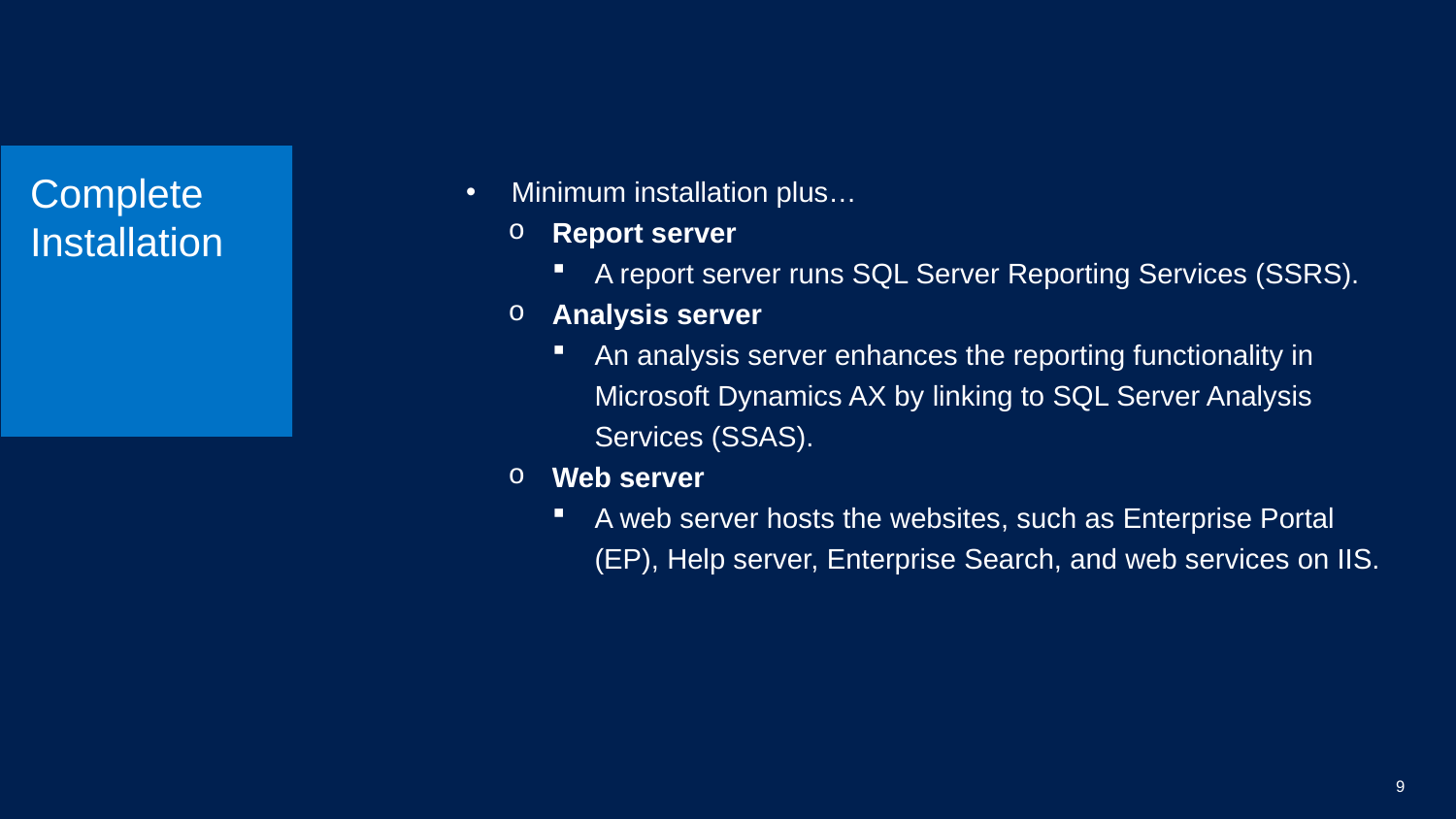

# Complete Installation
Minimum installation plus…
Report server
A report server runs SQL Server Reporting Services (SSRS).
Analysis server
An analysis server enhances the reporting functionality in Microsoft Dynamics AX by linking to SQL Server Analysis Services (SSAS).
Web server
A web server hosts the websites, such as Enterprise Portal (EP), Help server, Enterprise Search, and web services on IIS.
9